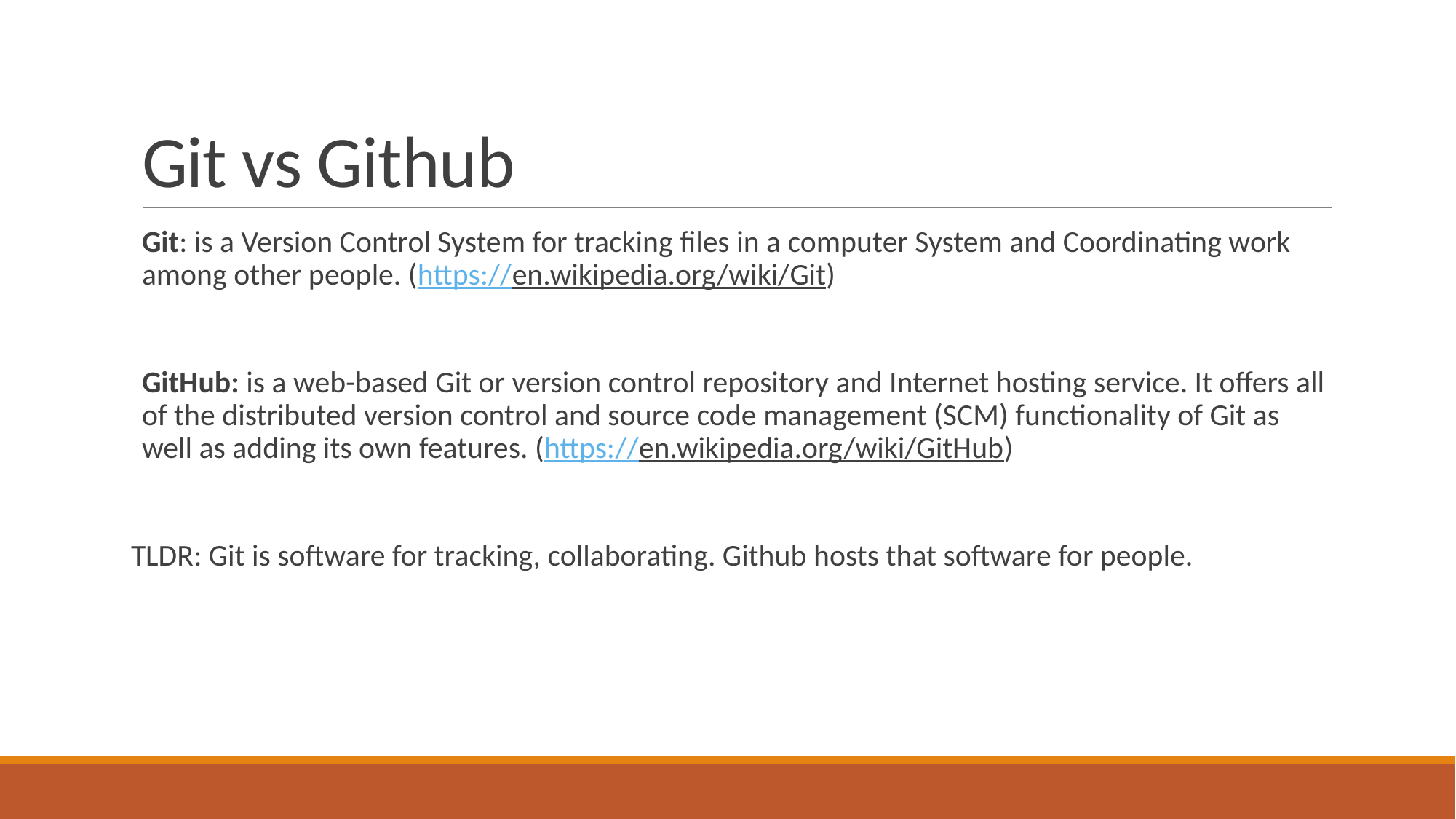

# Git vs Github
Git: is a Version Control System for tracking files in a computer System and Coordinating work among other people. (https://en.wikipedia.org/wiki/Git)

GitHub: is a web-based Git or version control repository and Internet hosting service. It offers all of the distributed version control and source code management (SCM) functionality of Git as well as adding its own features. (https://en.wikipedia.org/wiki/GitHub)

TLDR: Git is software for tracking, collaborating. Github hosts that software for people.